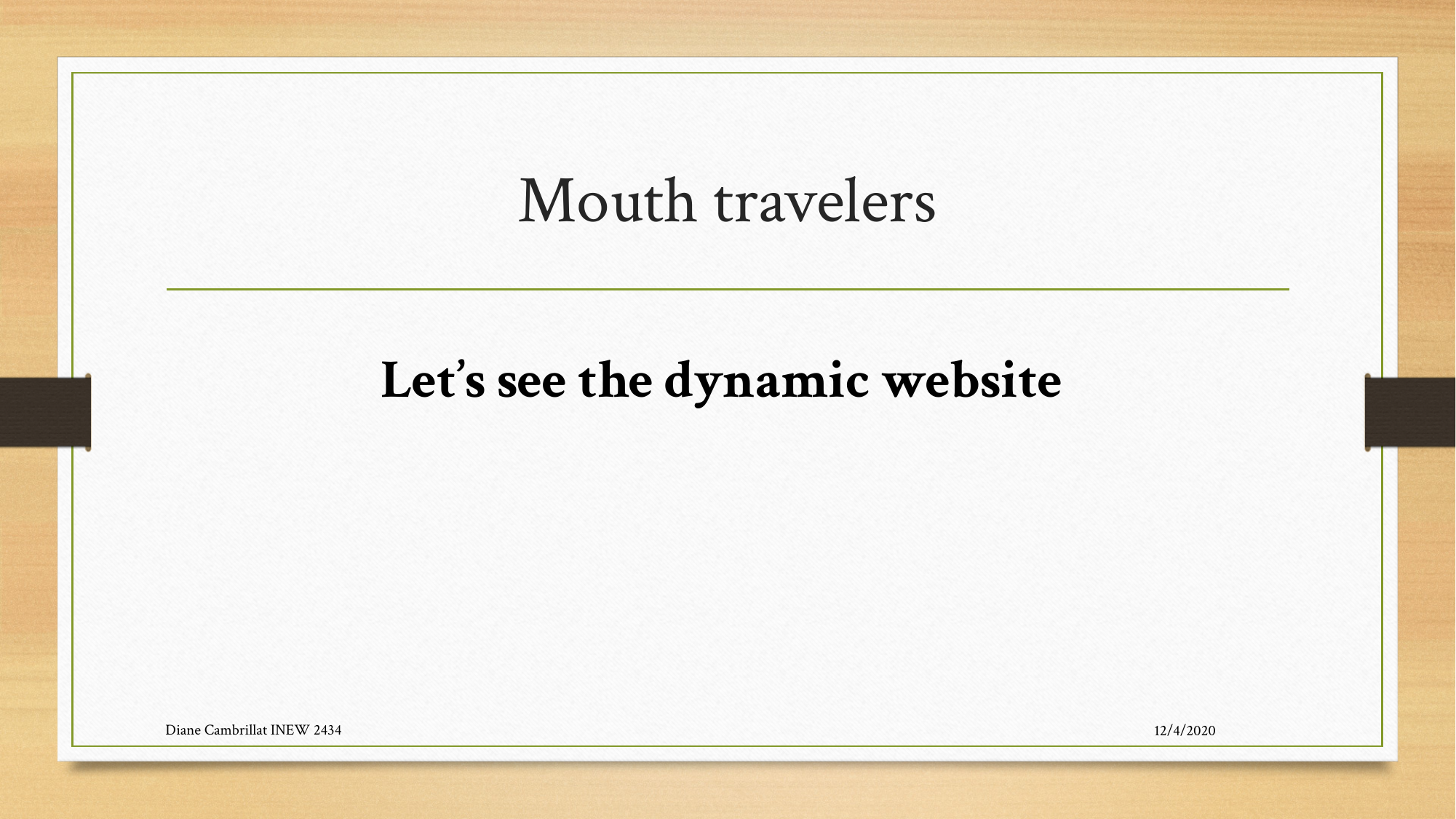

# Mouth travelers
Let’s see the dynamic website
Diane Cambrillat INEW 2434
12/4/2020